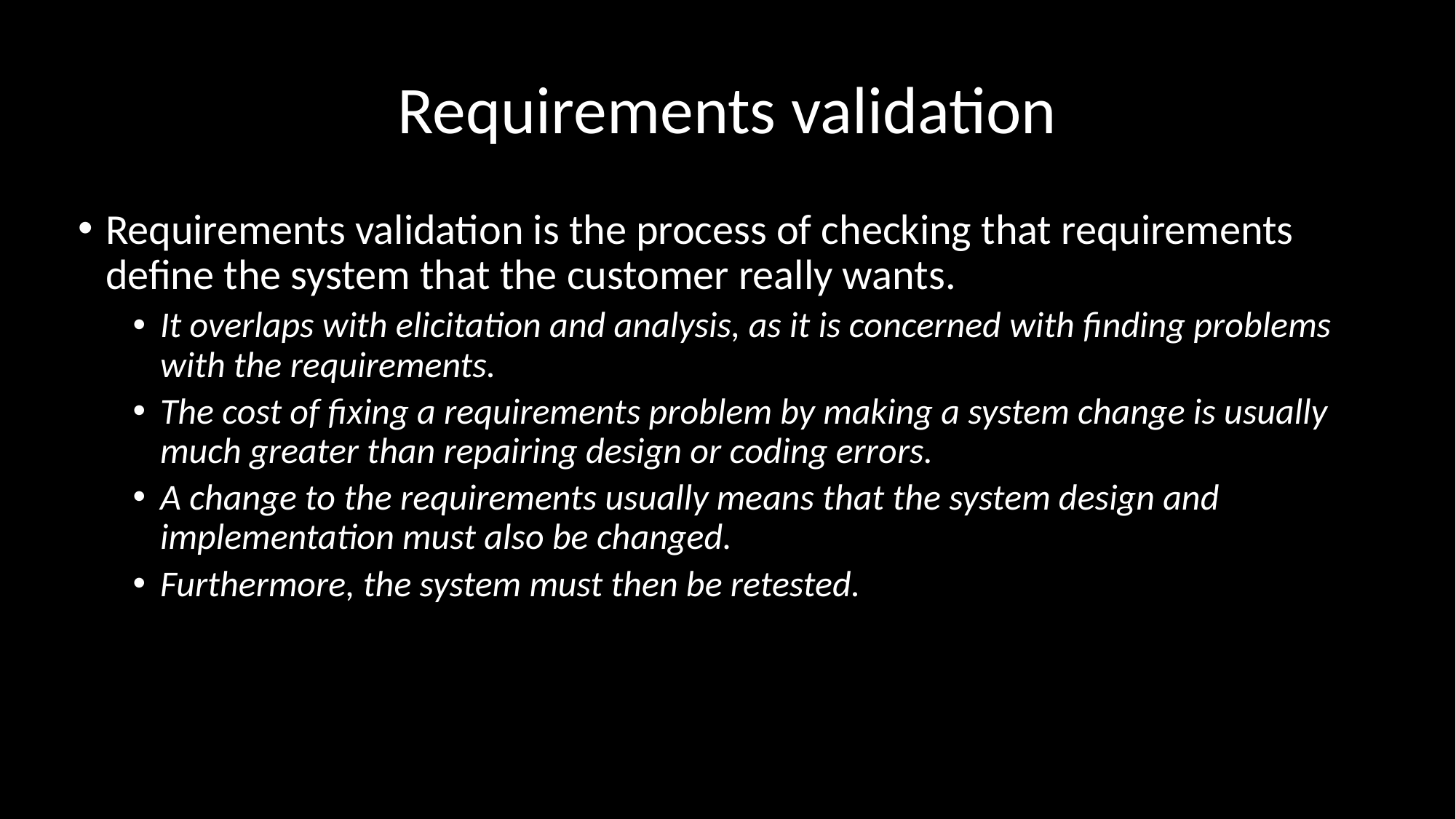

# Requirements validation
Requirements validation is the process of checking that requirements define the system that the customer really wants.
It overlaps with elicitation and analysis, as it is concerned with finding problems with the requirements.
The cost of fixing a requirements problem by making a system change is usually much greater than repairing design or coding errors.
A change to the requirements usually means that the system design and implementation must also be changed.
Furthermore, the system must then be retested.